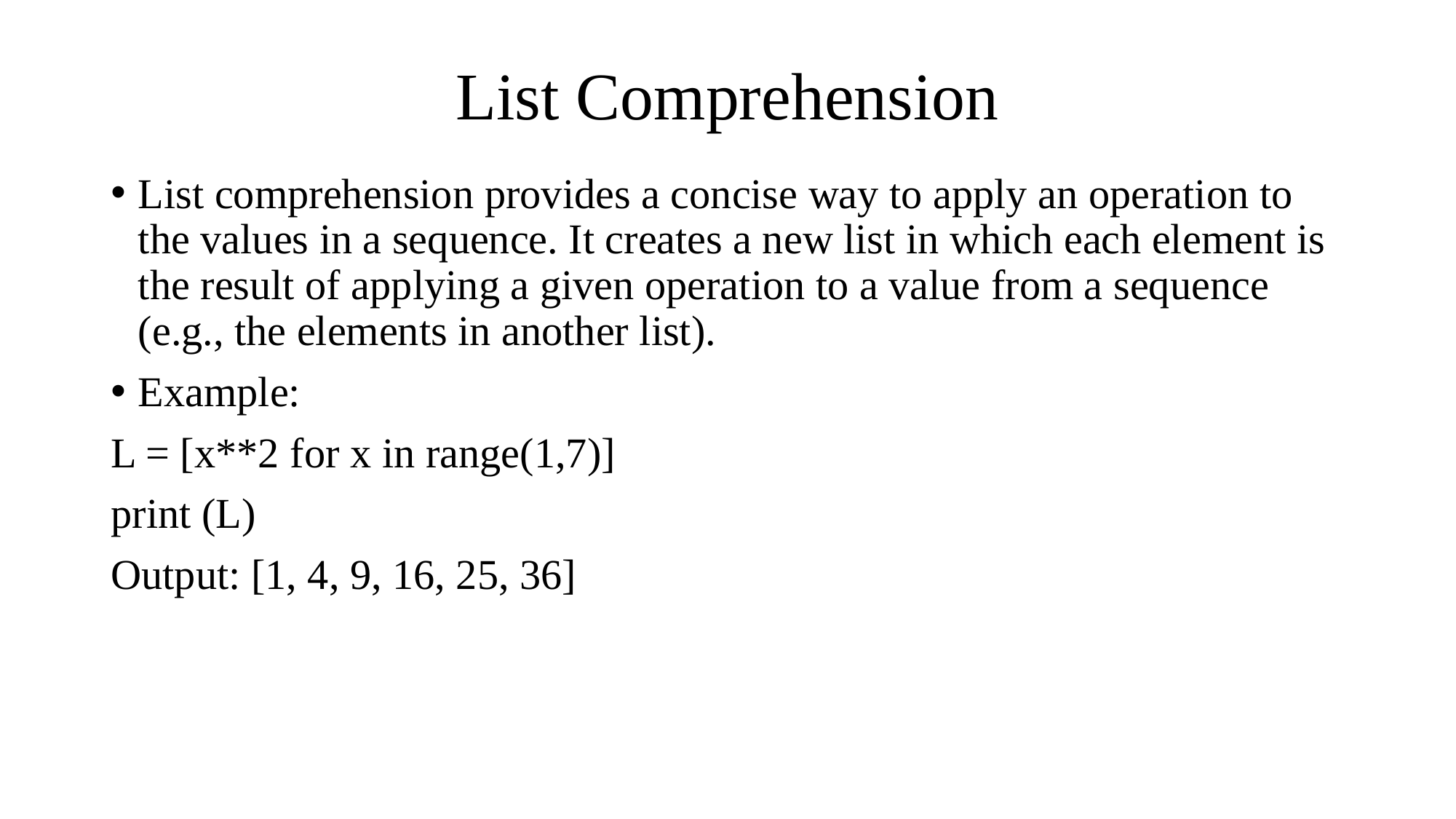

# List Comprehension
List comprehension provides a concise way to apply an operation to the values in a sequence. It creates a new list in which each element is the result of applying a given operation to a value from a sequence (e.g., the elements in another list).
Example:
L = [x**2 for x in range(1,7)]
print (L)
Output: [1, 4, 9, 16, 25, 36]